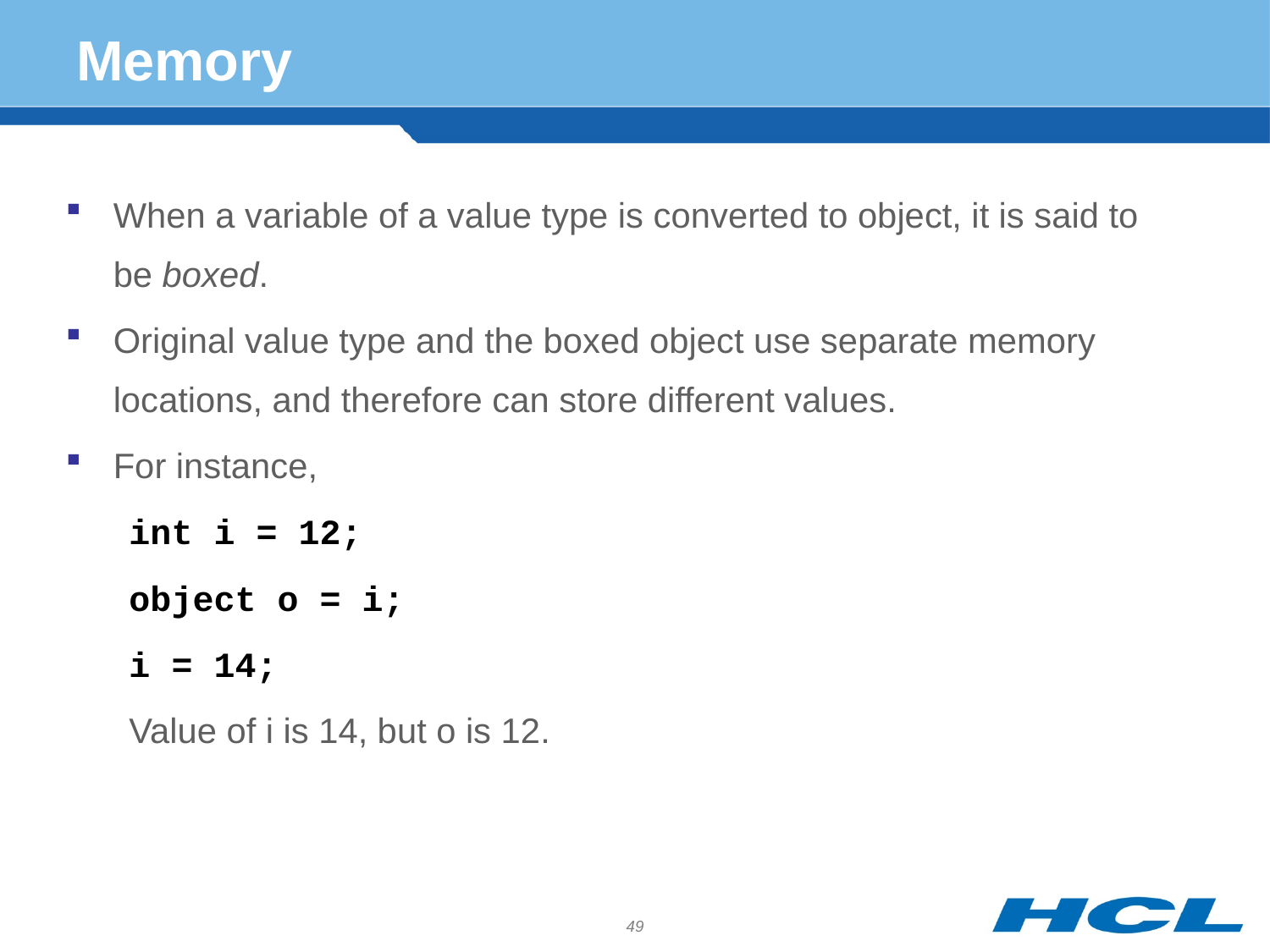

# Memory
When a variable of a value type is converted to object, it is said to be boxed.
Original value type and the boxed object use separate memory locations, and therefore can store different values.
For instance,
int i = 12;
object o = i;
i = 14;
Value of i is 14, but o is 12.

49